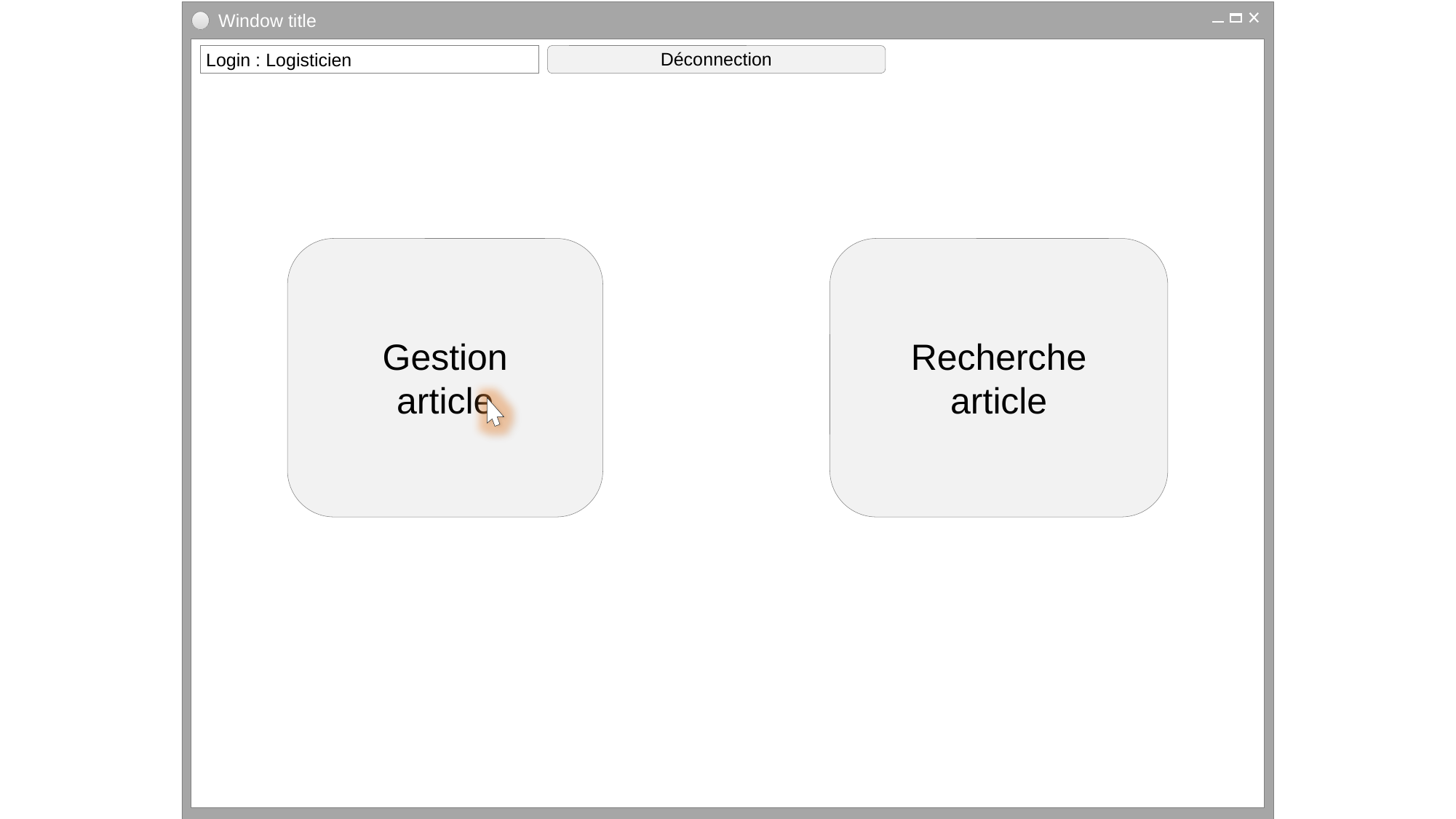

Window title

Login : Logisticien
Déconnection
Gestion
article
Recherche
article